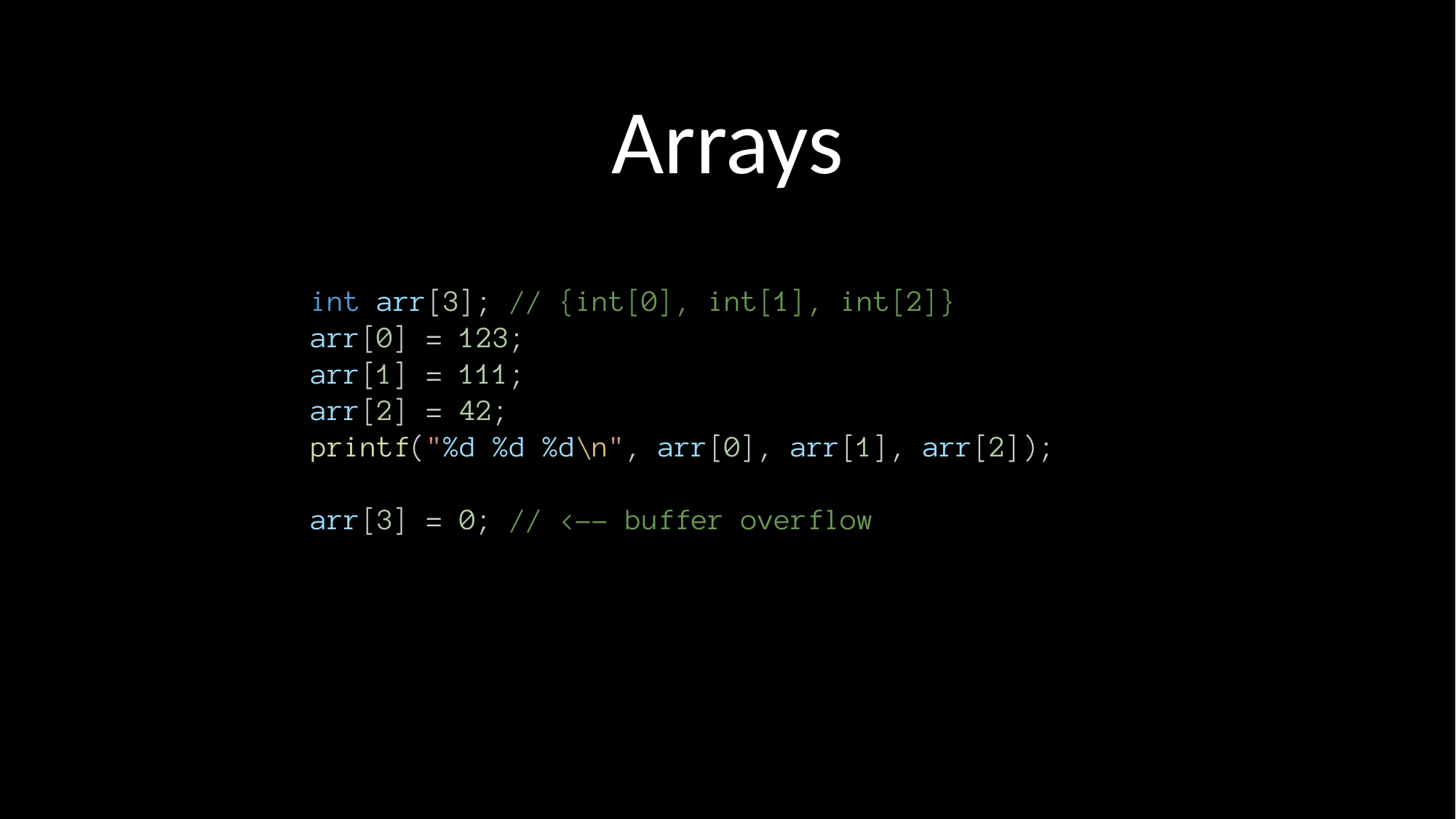

Arrays
int arr[3]; // {int[0], int[1], int[2]}
arr[0] = 123;
arr[1] = 111;
arr[2] = 42;
printf("%d %d %d\n", arr[0], arr[1], arr[2]);

arr[3] = 0; // <-- buffer overflow